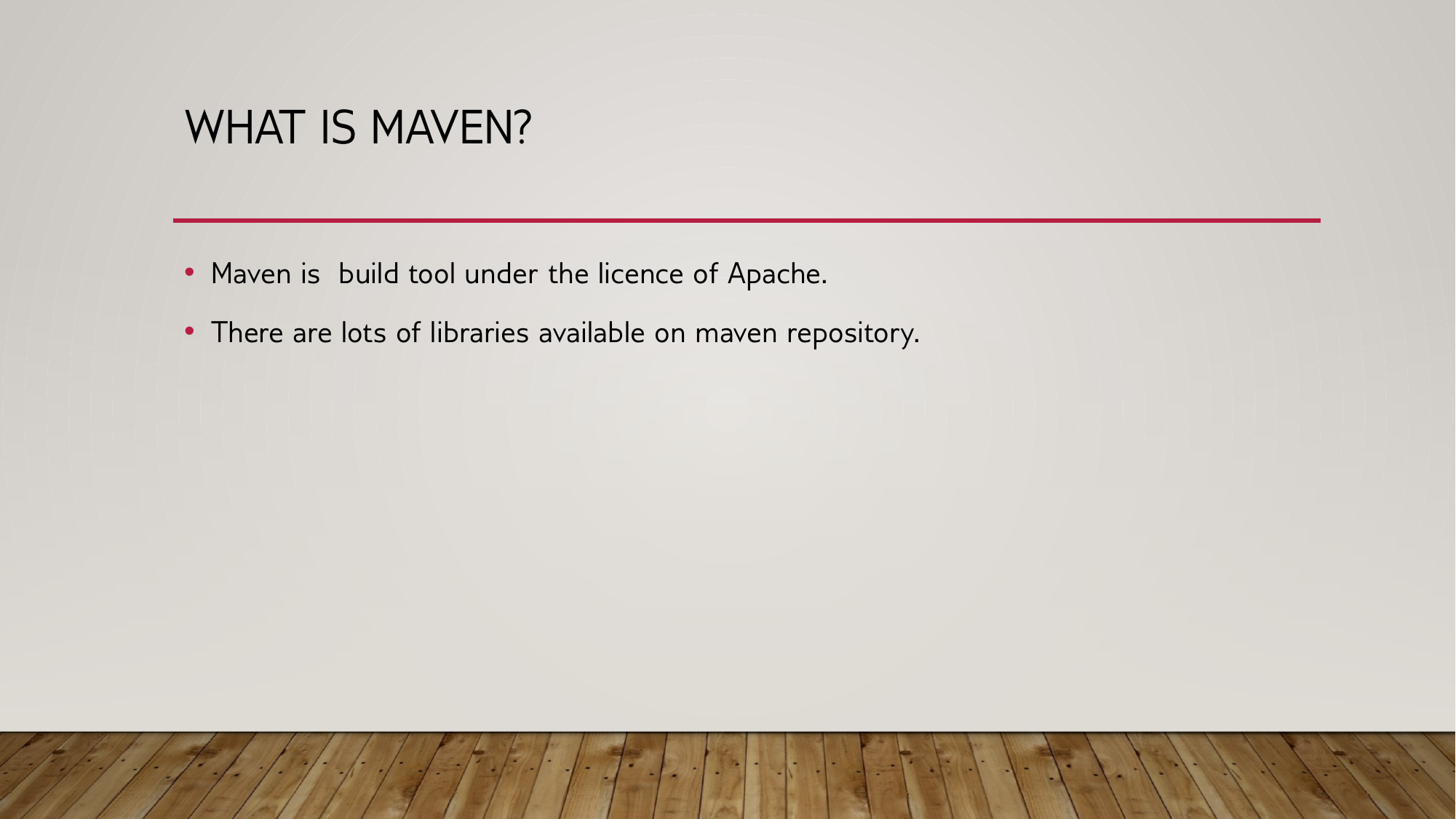

# What is maven?
Maven is  build tool under the licence of Apache.
There are lots of libraries available on maven repository.